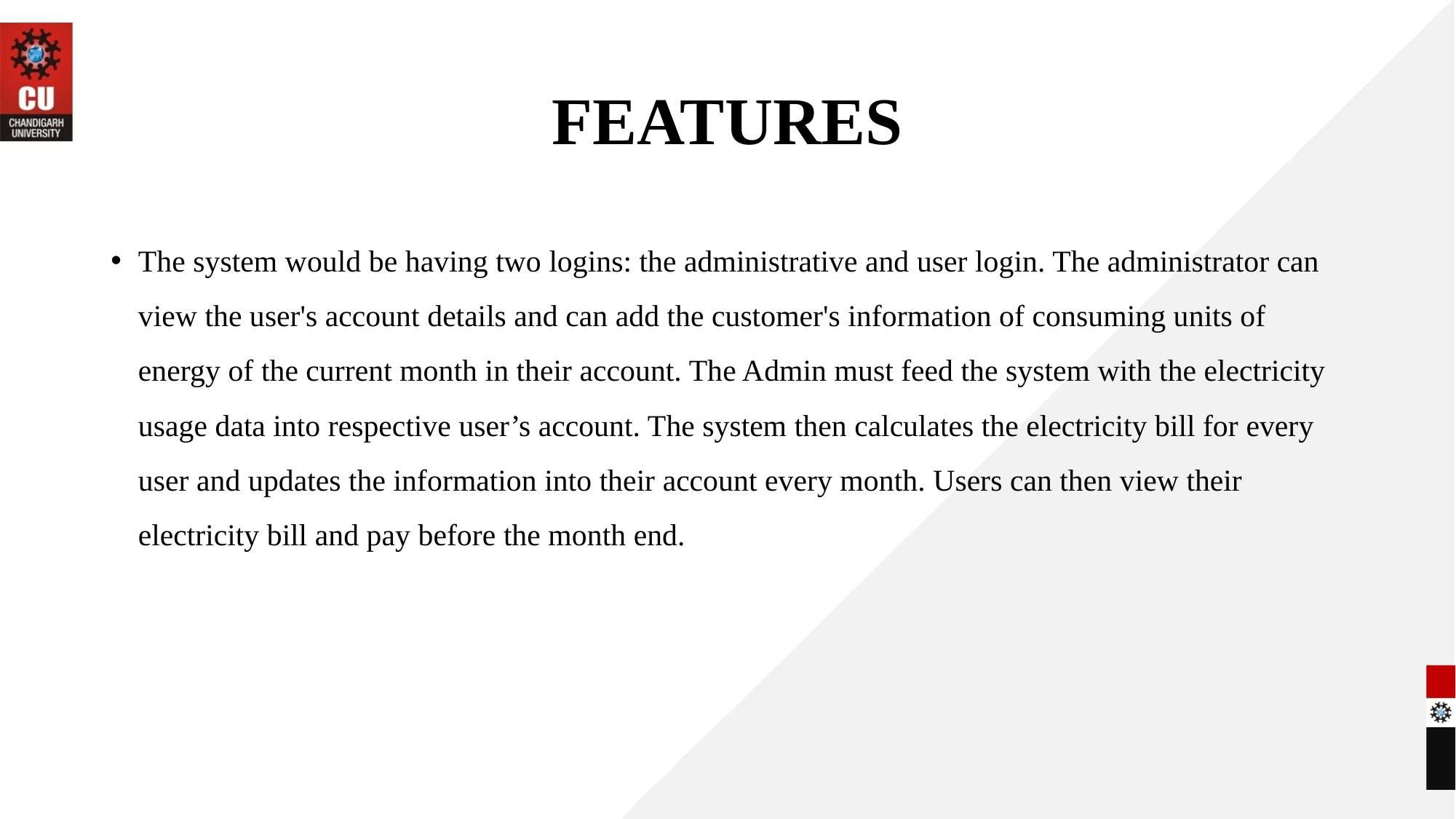

# FEATURES
The system would be having two logins: the administrative and user login. The administrator can view the user's account details and can add the customer's information of consuming units of energy of the current month in their account. The Admin must feed the system with the electricity usage data into respective user’s account. The system then calculates the electricity bill for every user and updates the information into their account every month. Users can then view their electricity bill and pay before the month end.
5